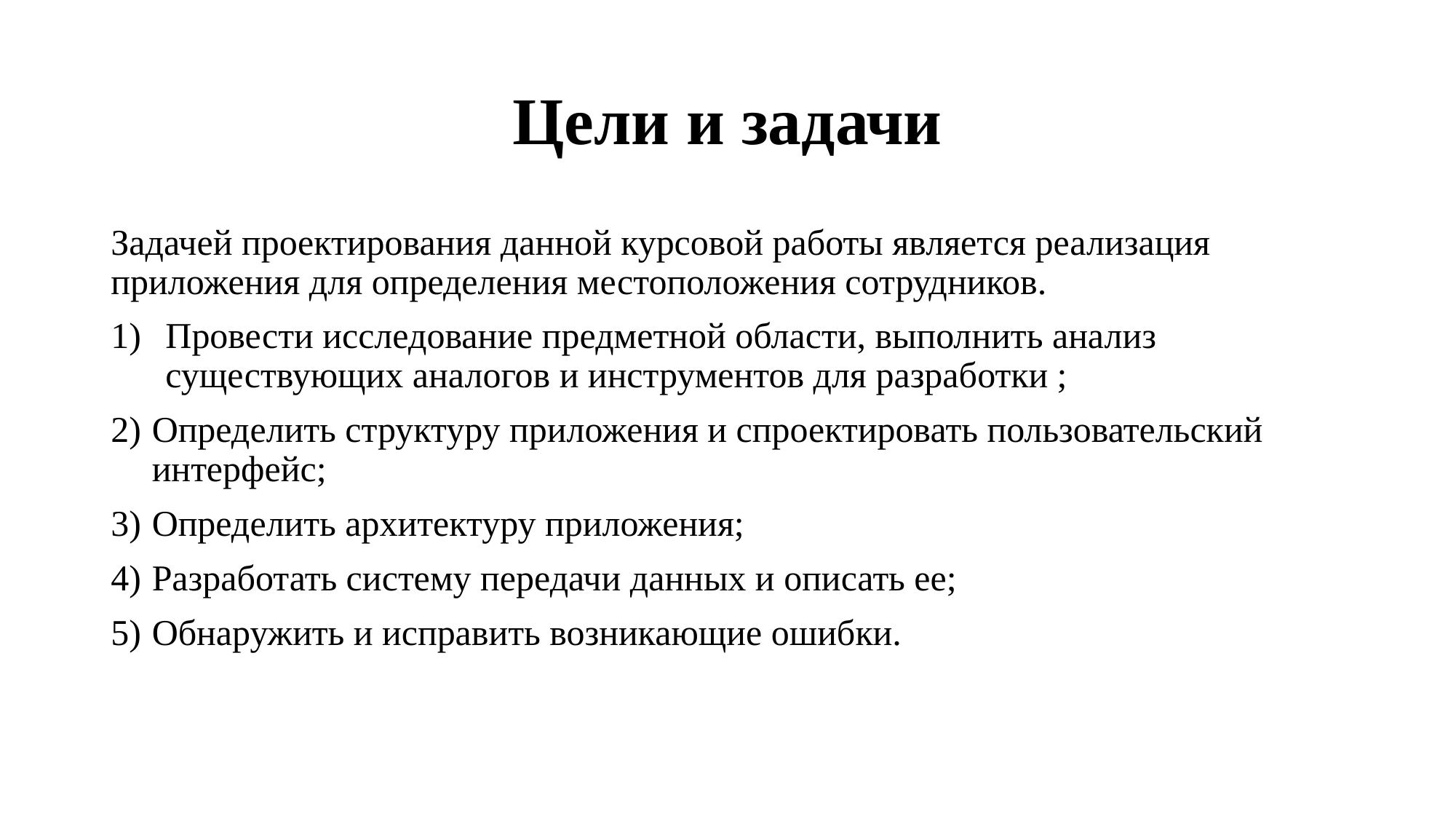

# Цели и задачи
Задачей проектирования данной курсовой работы является реализация приложения для определения местоположения сотрудников.
Провести исследование предметной области, выполнить анализ существующих аналогов и инструментов для разработки ;
Определить структуру приложения и спроектировать пользовательский интерфейс;
Определить архитектуру приложения;
Разработать систему передачи данных и описать ее;
Обнаружить и исправить возникающие ошибки.